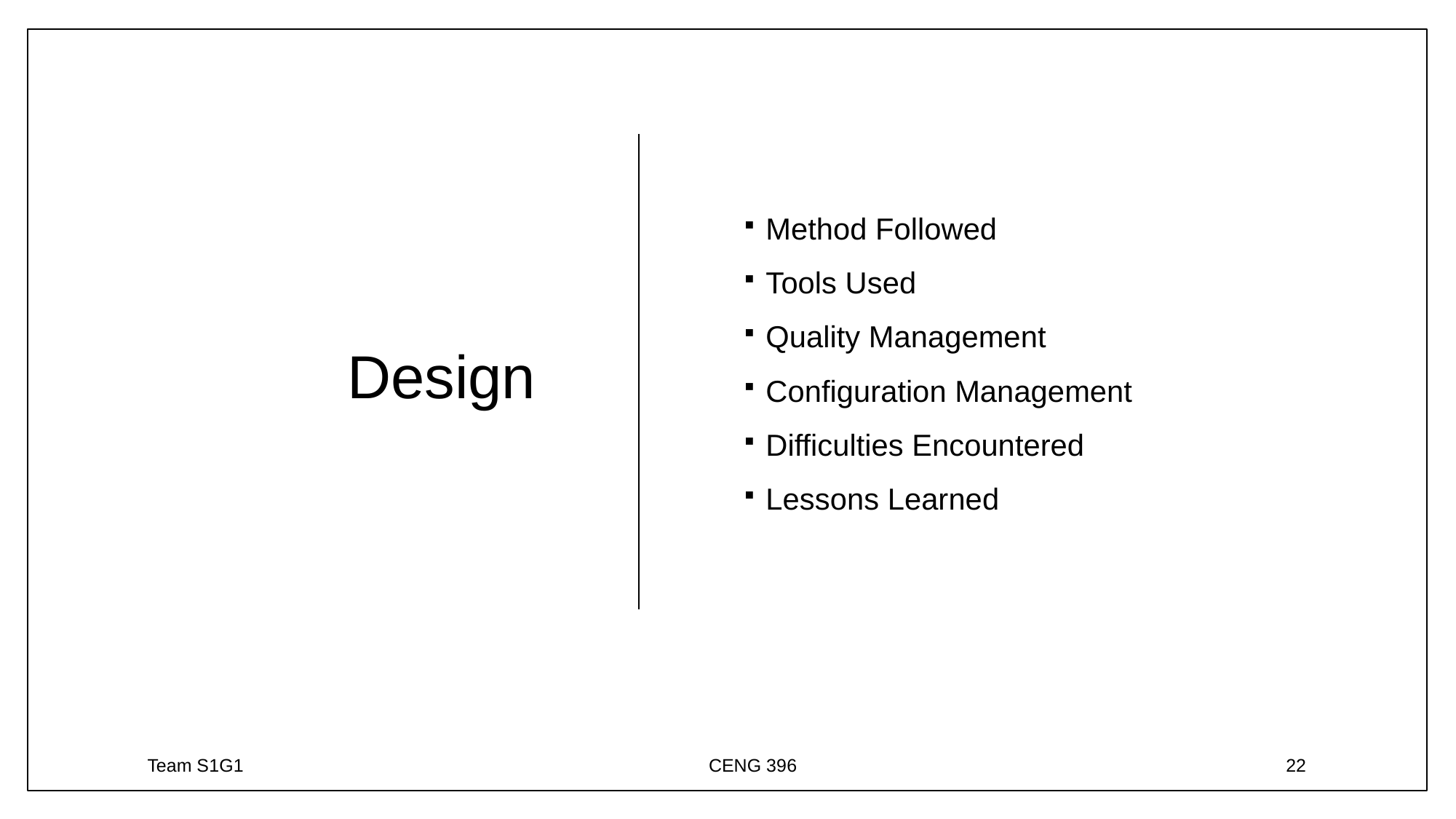

Method Followed
Tools Used
Quality Management
Configuration Management
Difficulties Encountered
Lessons Learned

# Design
Team S1G1
CENG 396
22